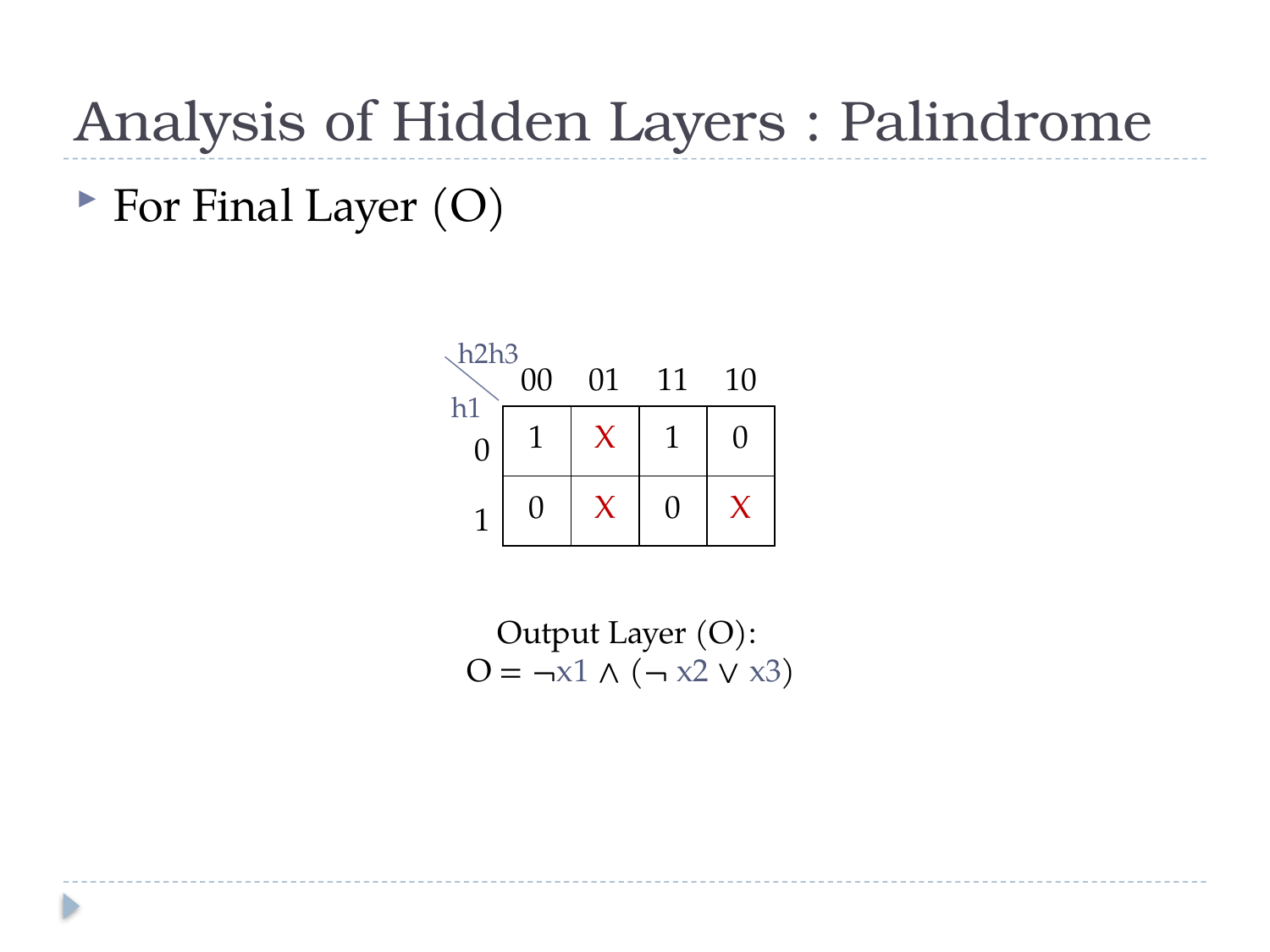

# Analysis of Hidden Layers : Palindrome
For Final Layer (O)
h2h3
|  | 00 | 01 | 11 | 10 |
| --- | --- | --- | --- | --- |
| 0 | 1 | X | 1 | 0 |
| 1 | 0 | X | 0 | X |
h1
Output Layer (O):
O = ¬x1 ∧ (¬ x2 ∨ x3)